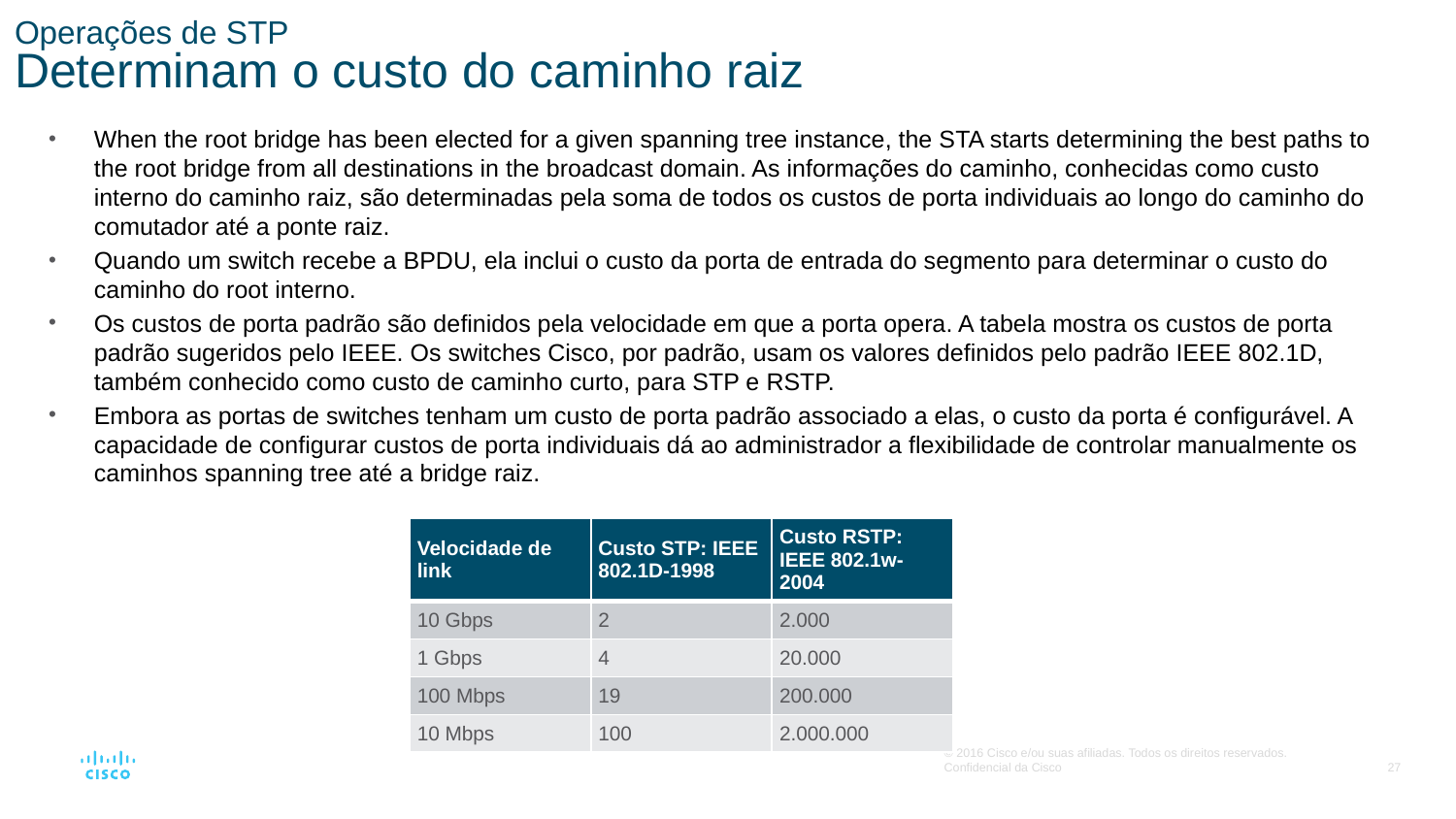

# Operações de STP Determinam o custo do caminho raiz
When the root bridge has been elected for a given spanning tree instance, the STA starts determining the best paths to the root bridge from all destinations in the broadcast domain. As informações do caminho, conhecidas como custo interno do caminho raiz, são determinadas pela soma de todos os custos de porta individuais ao longo do caminho do comutador até a ponte raiz.
Quando um switch recebe a BPDU, ela inclui o custo da porta de entrada do segmento para determinar o custo do caminho do root interno.
Os custos de porta padrão são definidos pela velocidade em que a porta opera. A tabela mostra os custos de porta padrão sugeridos pelo IEEE. Os switches Cisco, por padrão, usam os valores definidos pelo padrão IEEE 802.1D, também conhecido como custo de caminho curto, para STP e RSTP.
Embora as portas de switches tenham um custo de porta padrão associado a elas, o custo da porta é configurável. A capacidade de configurar custos de porta individuais dá ao administrador a flexibilidade de controlar manualmente os caminhos spanning tree até a bridge raiz.
| Velocidade de link | Custo STP: IEEE 802.1D-1998 | Custo RSTP: IEEE 802.1w-2004 |
| --- | --- | --- |
| 10 Gbps | 2 | 2.000 |
| 1 Gbps | 4 | 20.000 |
| 100 Mbps | 19 | 200.000 |
| 10 Mbps | 100 | 2.000.000 |